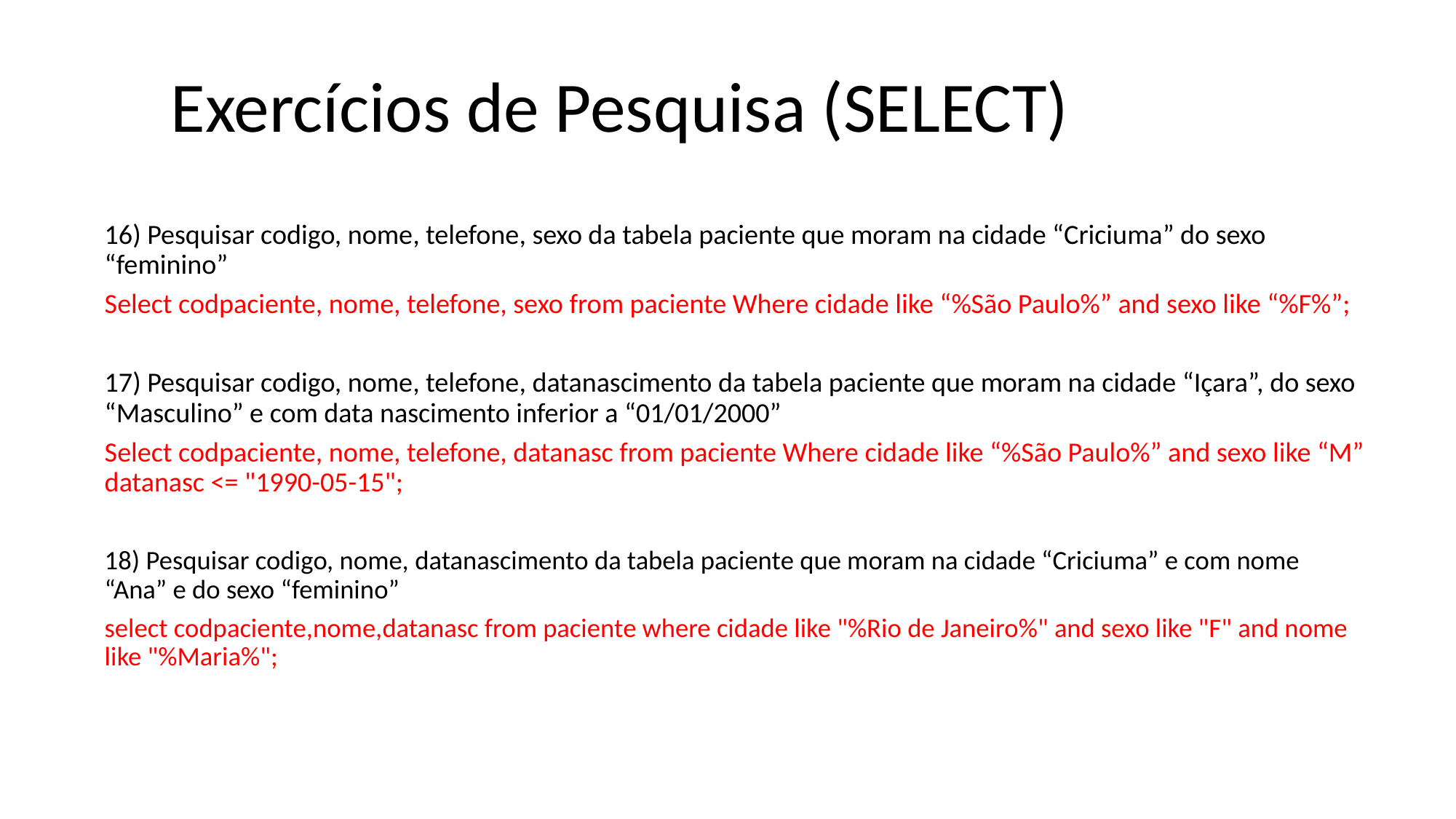

# Exercícios de Pesquisa (SELECT)
16) Pesquisar codigo, nome, telefone, sexo da tabela paciente que moram na cidade “Criciuma” do sexo “feminino”
Select codpaciente, nome, telefone, sexo from paciente Where cidade like “%São Paulo%” and sexo like “%F%”;

17) Pesquisar codigo, nome, telefone, datanascimento da tabela paciente que moram na cidade “Içara”, do sexo “Masculino” e com data nascimento inferior a “01/01/2000”
Select codpaciente, nome, telefone, datanasc from paciente Where cidade like “%São Paulo%” and sexo like “M” datanasc <= "1990-05-15";

18) Pesquisar codigo, nome, datanascimento da tabela paciente que moram na cidade “Criciuma” e com nome “Ana” e do sexo “feminino”
select codpaciente,nome,datanasc from paciente where cidade like "%Rio de Janeiro%" and sexo like "F" and nome like "%Maria%";